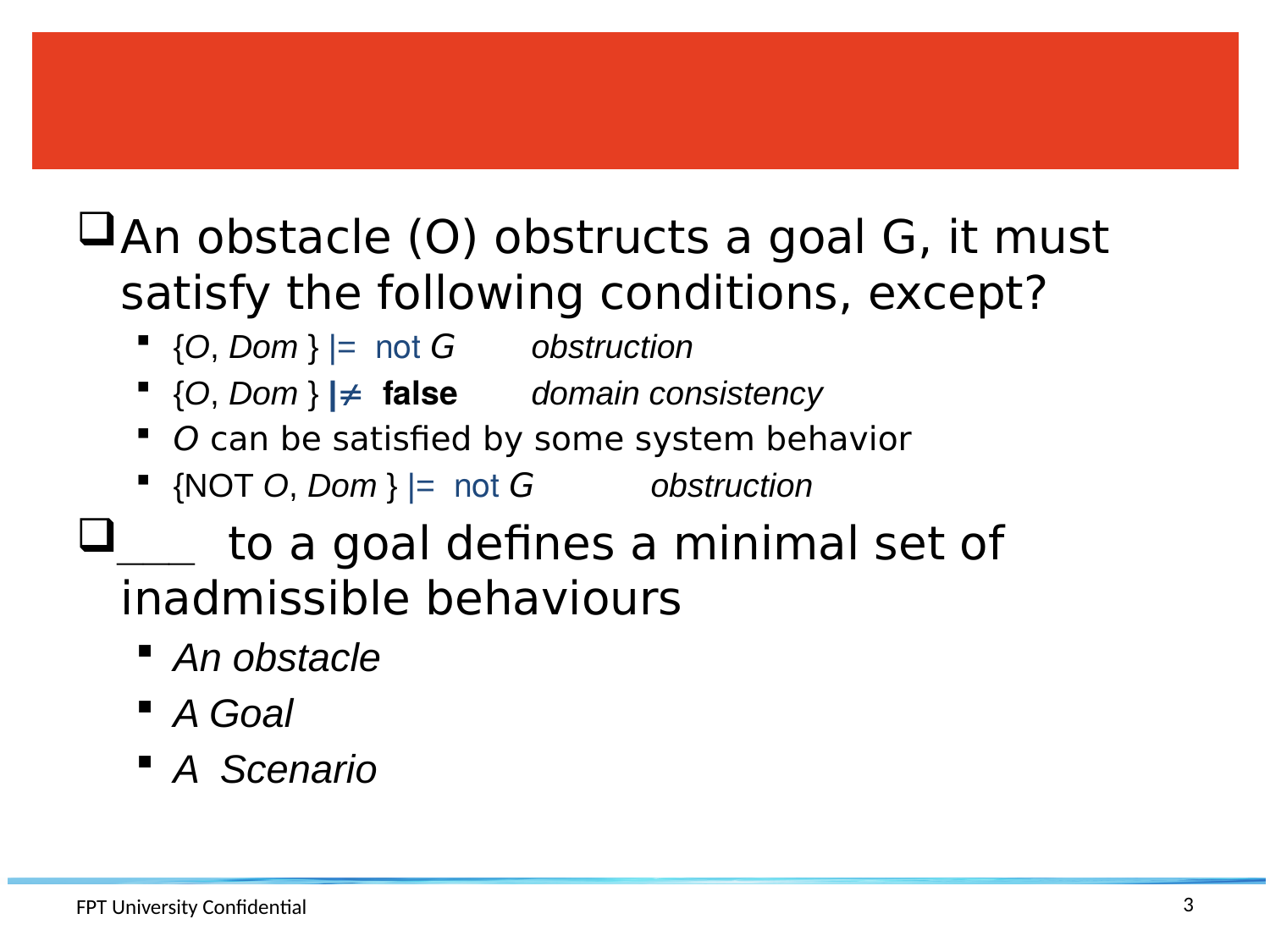

#
An obstacle (O) obstructs a goal G, it must satisfy the following conditions, except?
{O, Dom } |=  not G     	obstruction
{O, Dom } |≠  false	domain consistency
O can be satisfied by some system behavior
{NOT O, Dom } |=  not G     	obstruction
___  to a goal defines a minimal set of inadmissible behaviours
An obstacle
A Goal
A  Scenario